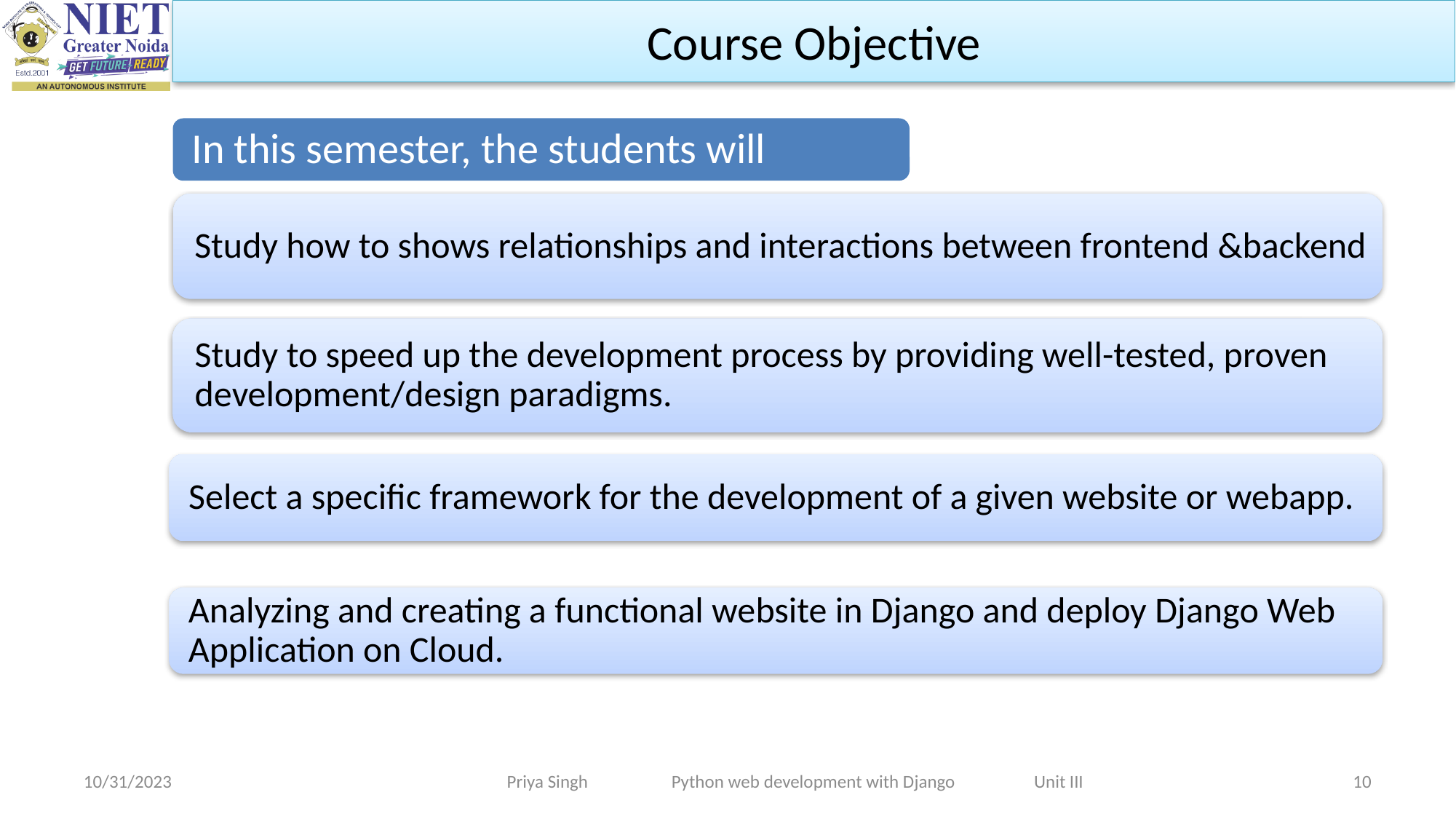

Course Objective
In this semester, the students will
Study how to shows relationships and interactions between frontend &backend
Study to speed up the development process by providing well-tested, proven development/design paradigms.
Select a specific framework for the development of a given website or webapp.
Analyzing and creating a functional website in Django and deploy Django Web Application on Cloud.
Priya Singh                    Python web development with Django                   Unit III
10/31/2023
10